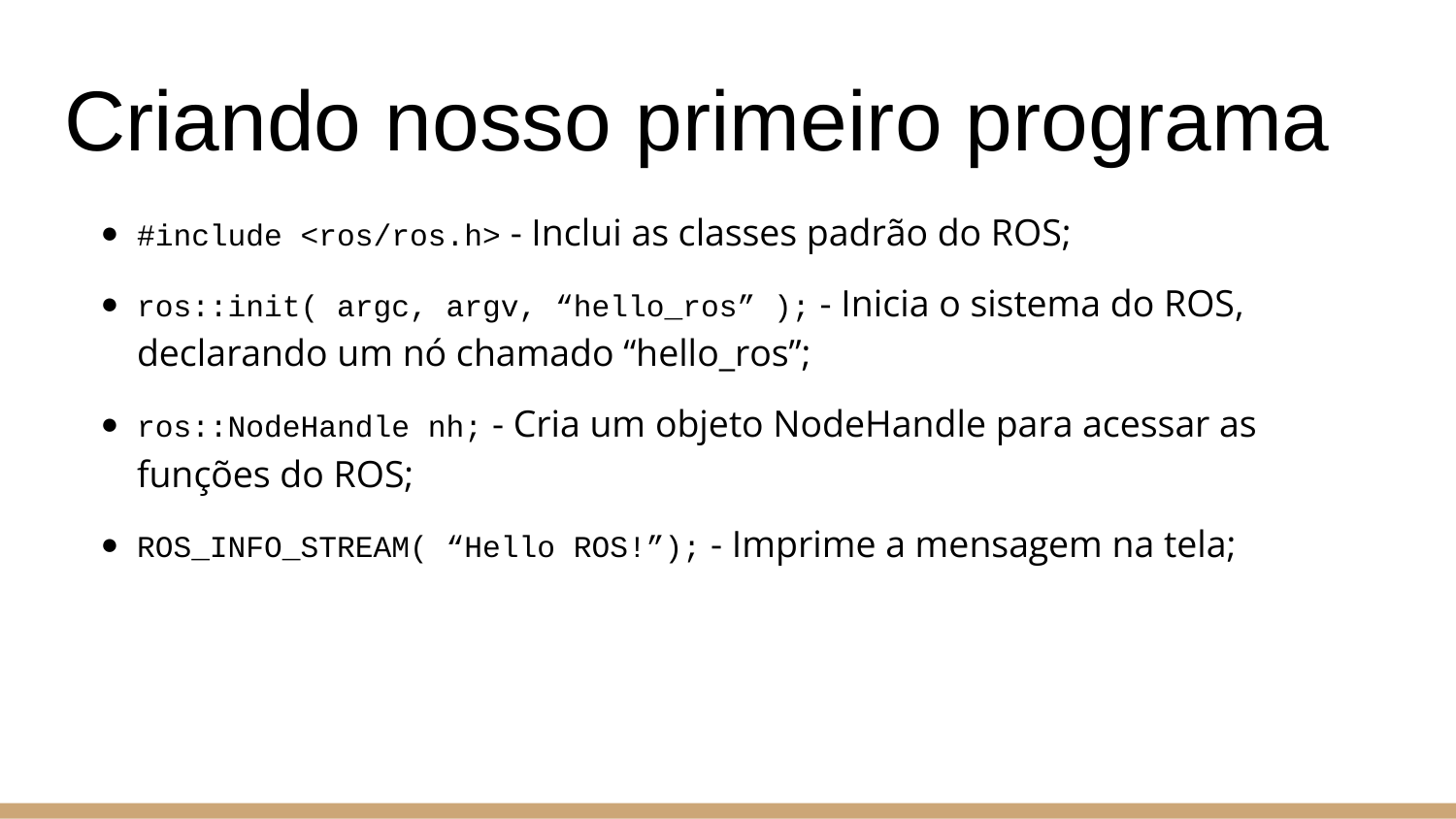

# Criando nosso primeiro programa
#include <ros/ros.h> - Inclui as classes padrão do ROS;
ros::init( argc, argv, “hello_ros” ); - Inicia o sistema do ROS, 	declarando um nó chamado “hello_ros”;
ros::NodeHandle nh; - Cria um objeto NodeHandle para acessar as funções do ROS;
ROS_INFO_STREAM( “Hello ROS!”); - Imprime a mensagem na tela;